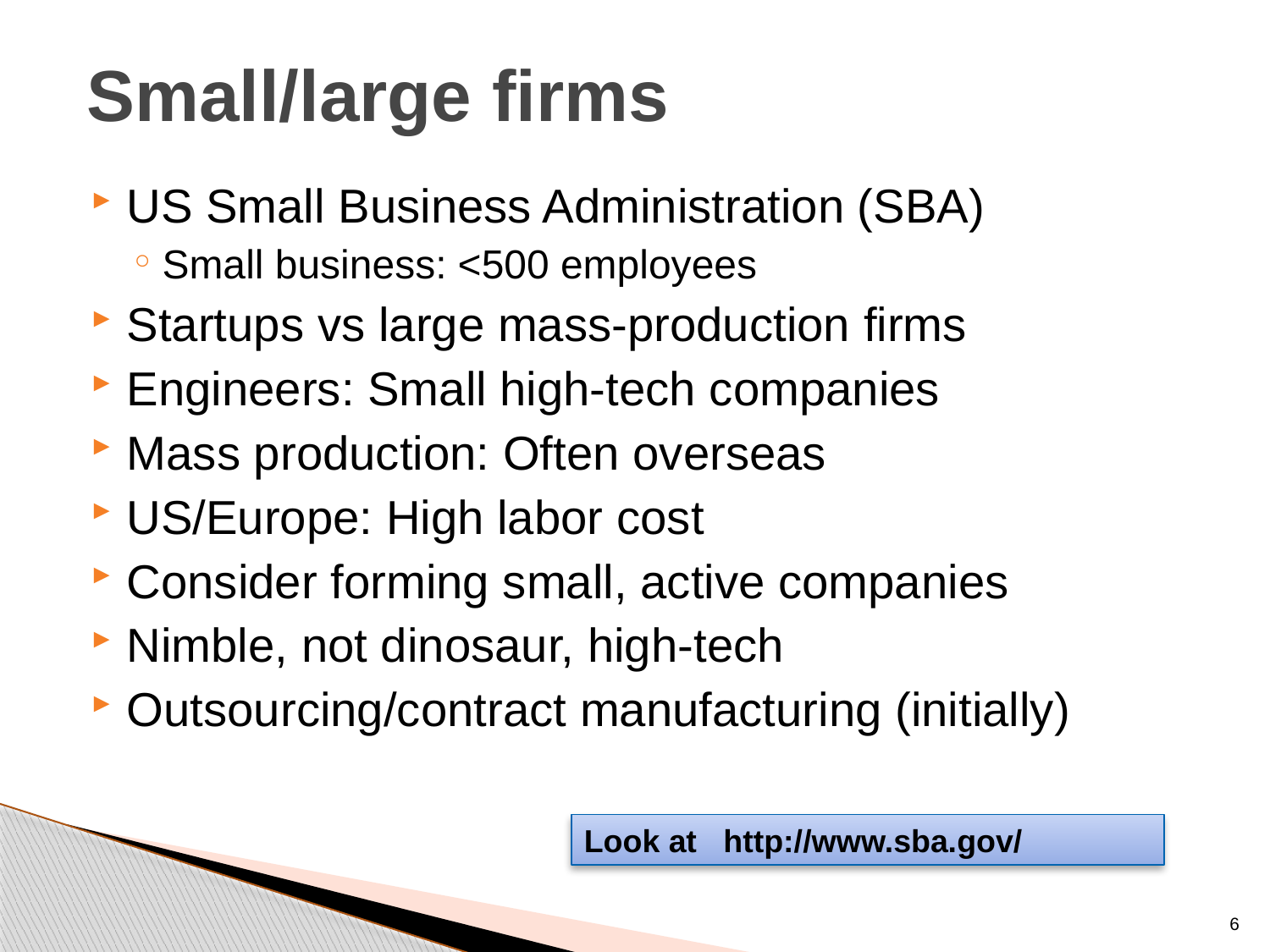

# Small/large firms
US Small Business Administration (SBA)
Small business: <500 employees
Startups vs large mass-production firms
Engineers: Small high-tech companies
Mass production: Often overseas
US/Europe: High labor cost
Consider forming small, active companies
Nimble, not dinosaur, high-tech
Outsourcing/contract manufacturing (initially)

Look at   http://www.sba.gov/
6